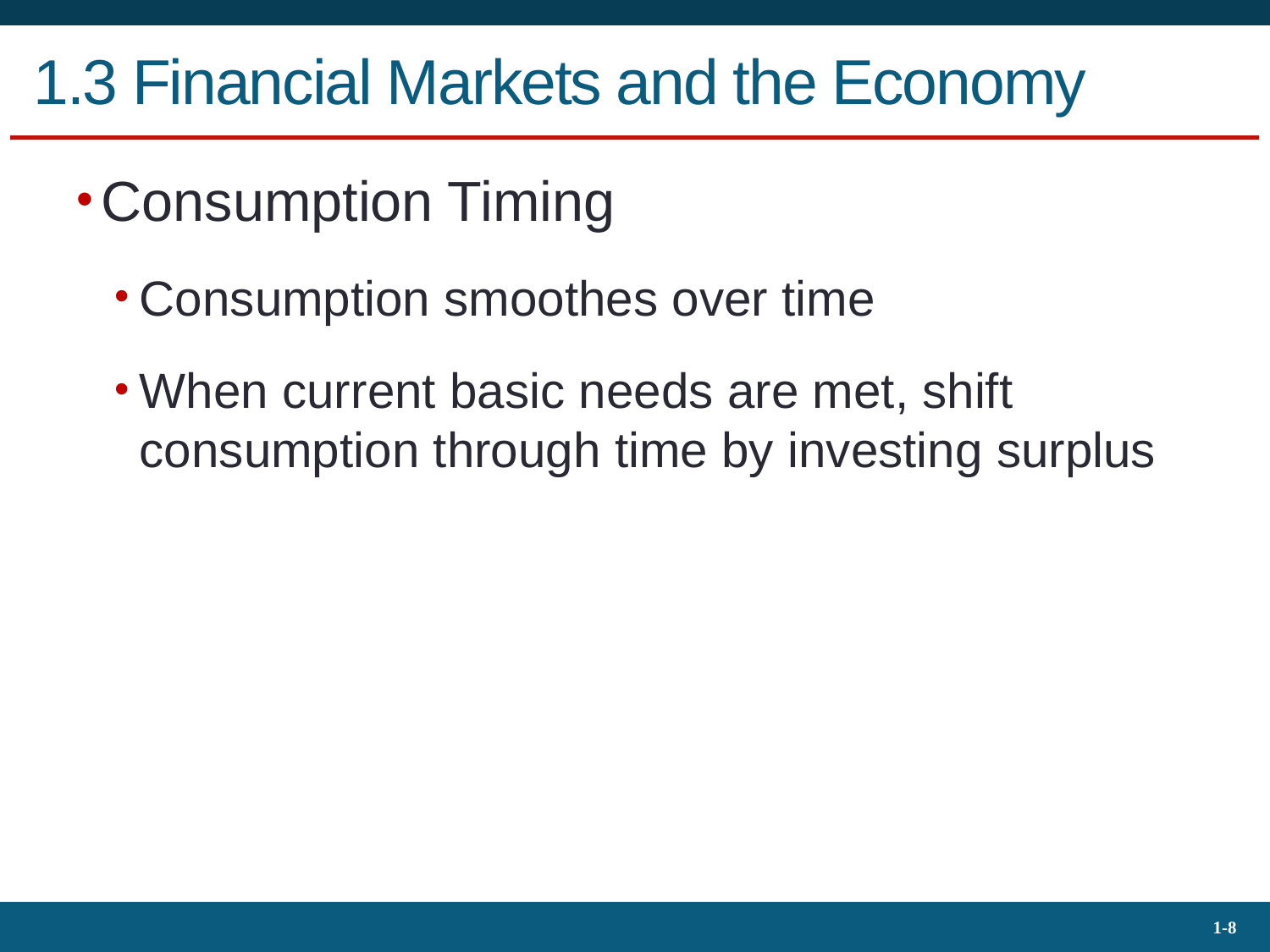

# 1.3 Financial Markets and the Economy
Consumption Timing
Consumption smoothes over time
When current basic needs are met, shift consumption through time by investing surplus